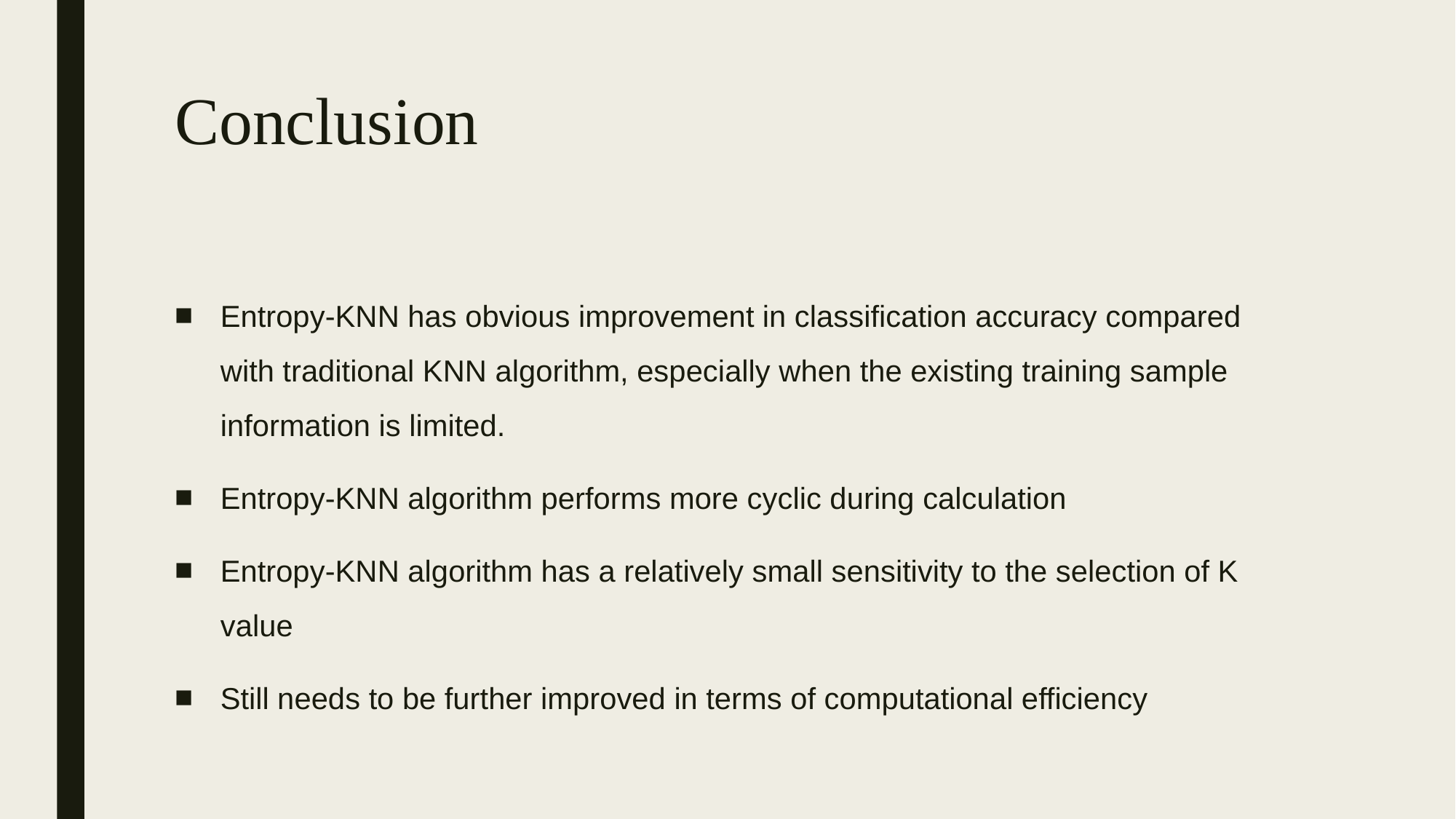

# Conclusion
Entropy-KNN has obvious improvement in classification accuracy compared with traditional KNN algorithm, especially when the existing training sample information is limited.
Entropy-KNN algorithm performs more cyclic during calculation
Entropy-KNN algorithm has a relatively small sensitivity to the selection of K value
Still needs to be further improved in terms of computational efficiency